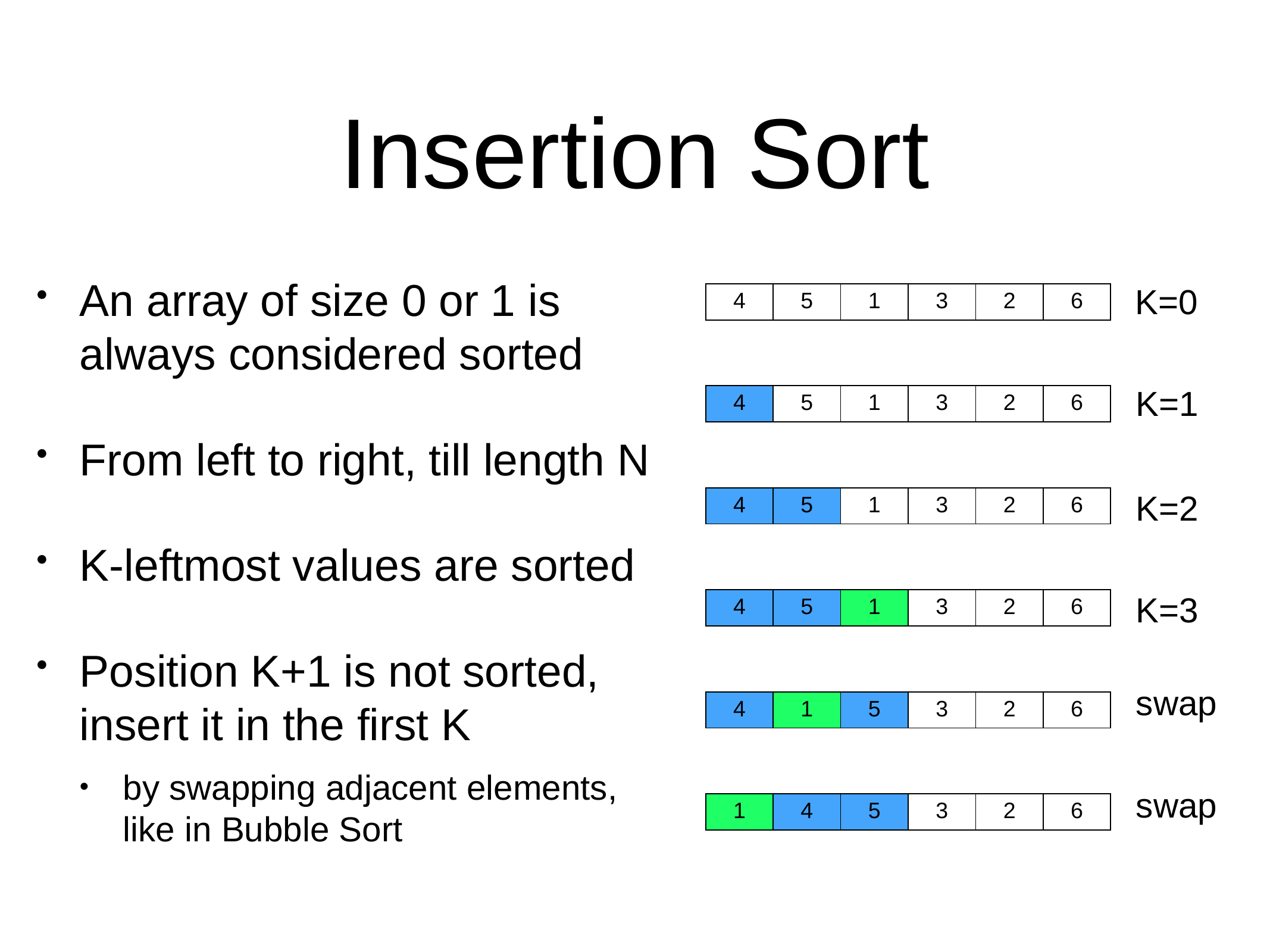

# Insertion Sort
An array of size 0 or 1 is always considered sorted
From left to right, till length N
K-leftmost values are sorted
Position K+1 is not sorted, insert it in the first K
by swapping adjacent elements, like in Bubble Sort
K=0
| 4 | 5 | 1 | 3 | 2 | 6 |
| --- | --- | --- | --- | --- | --- |
K=1
| 4 | 5 | 1 | 3 | 2 | 6 |
| --- | --- | --- | --- | --- | --- |
K=2
| 4 | 5 | 1 | 3 | 2 | 6 |
| --- | --- | --- | --- | --- | --- |
K=3
| 4 | 5 | 1 | 3 | 2 | 6 |
| --- | --- | --- | --- | --- | --- |
swap
| 4 | 1 | 5 | 3 | 2 | 6 |
| --- | --- | --- | --- | --- | --- |
swap
| 1 | 4 | 5 | 3 | 2 | 6 |
| --- | --- | --- | --- | --- | --- |